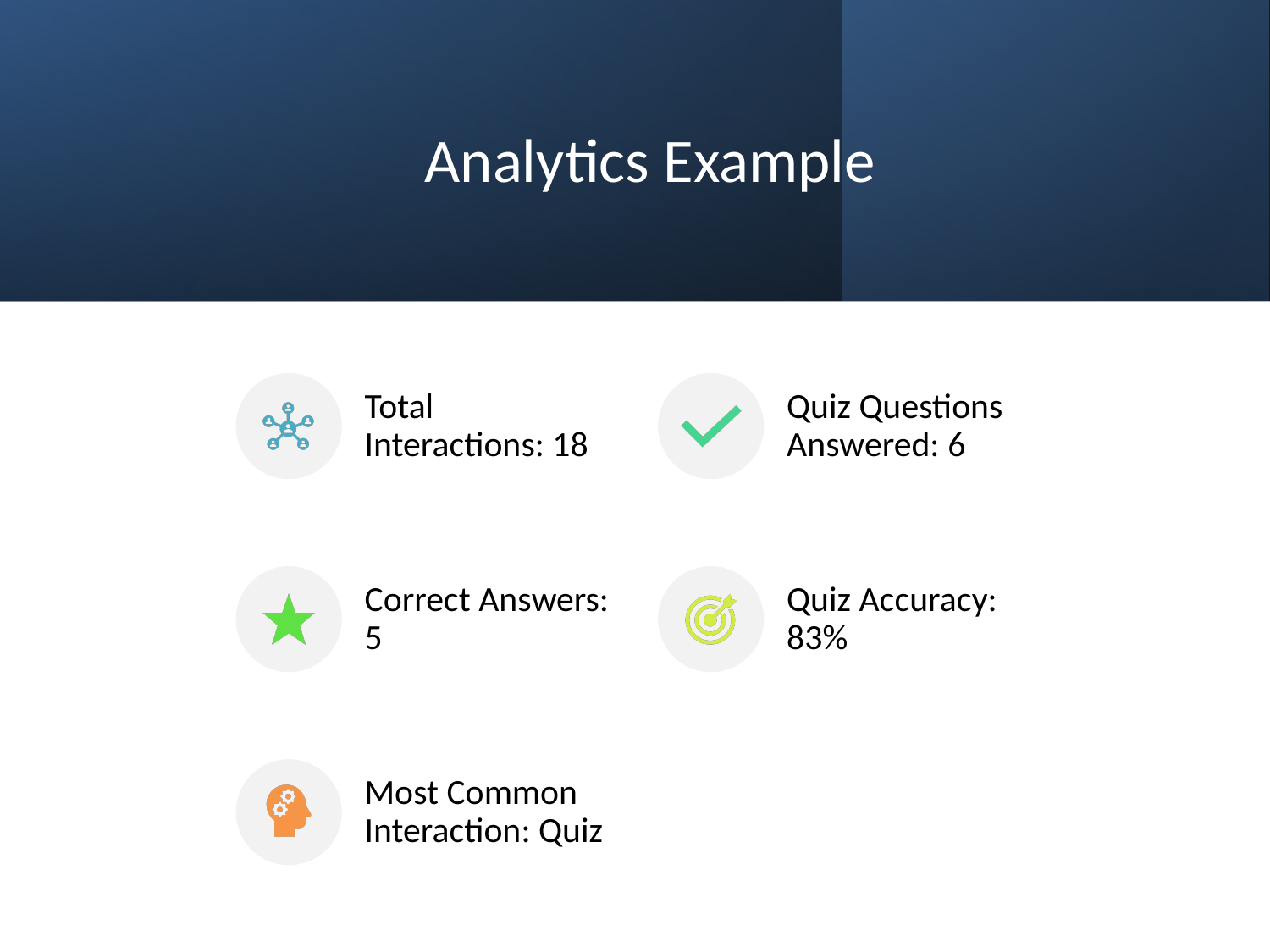

# Analytics Example
Total Interactions: 18
Quiz Questions Answered: 6
Correct Answers: 5
Quiz Accuracy: 83%
Most Common Interaction: Quiz